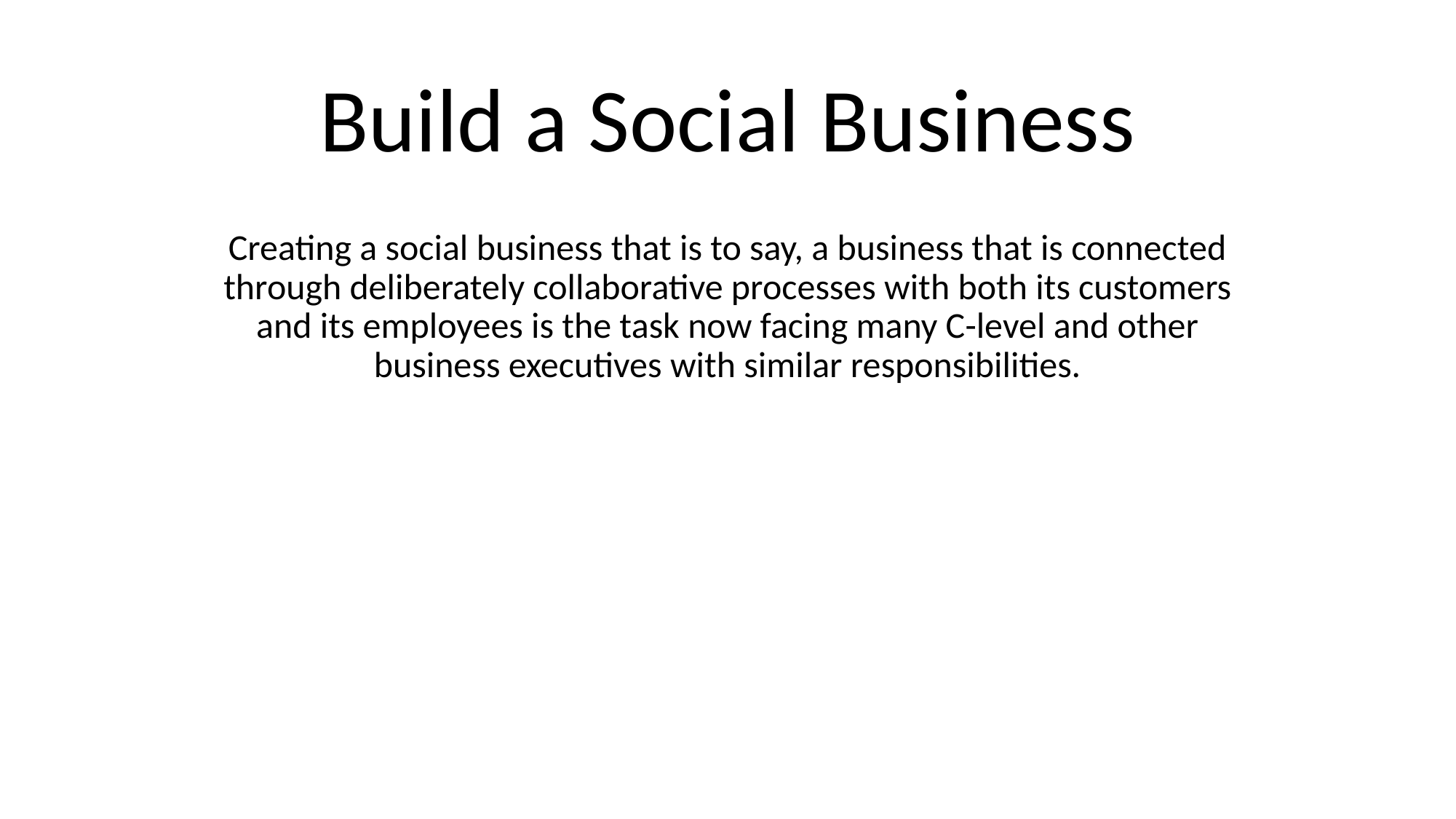

# Build a Social Business
Creating a social business that is to say, a business that is connected through deliberately collaborative processes with both its customers and its employees is the task now facing many C-level and other business executives with similar responsibilities.